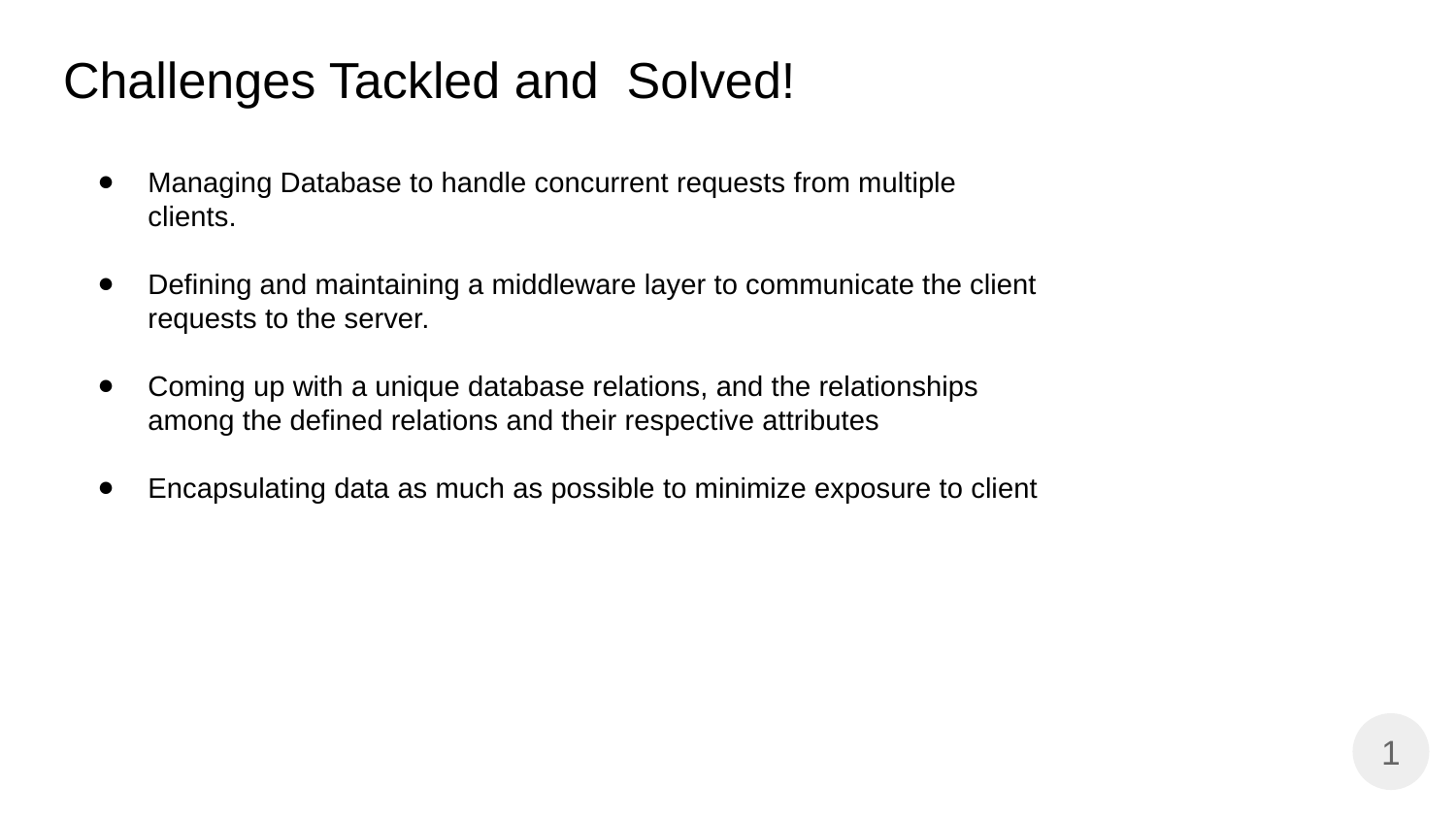

Challenges Tackled and  Solved!
Managing Database to handle concurrent requests from multiple clients.

Defining and maintaining a middleware layer to communicate the client requests to the server.

Coming up with a unique database relations, and the relationships among the defined relations and their respective attributes

Encapsulating data as much as possible to minimize exposure to client
1